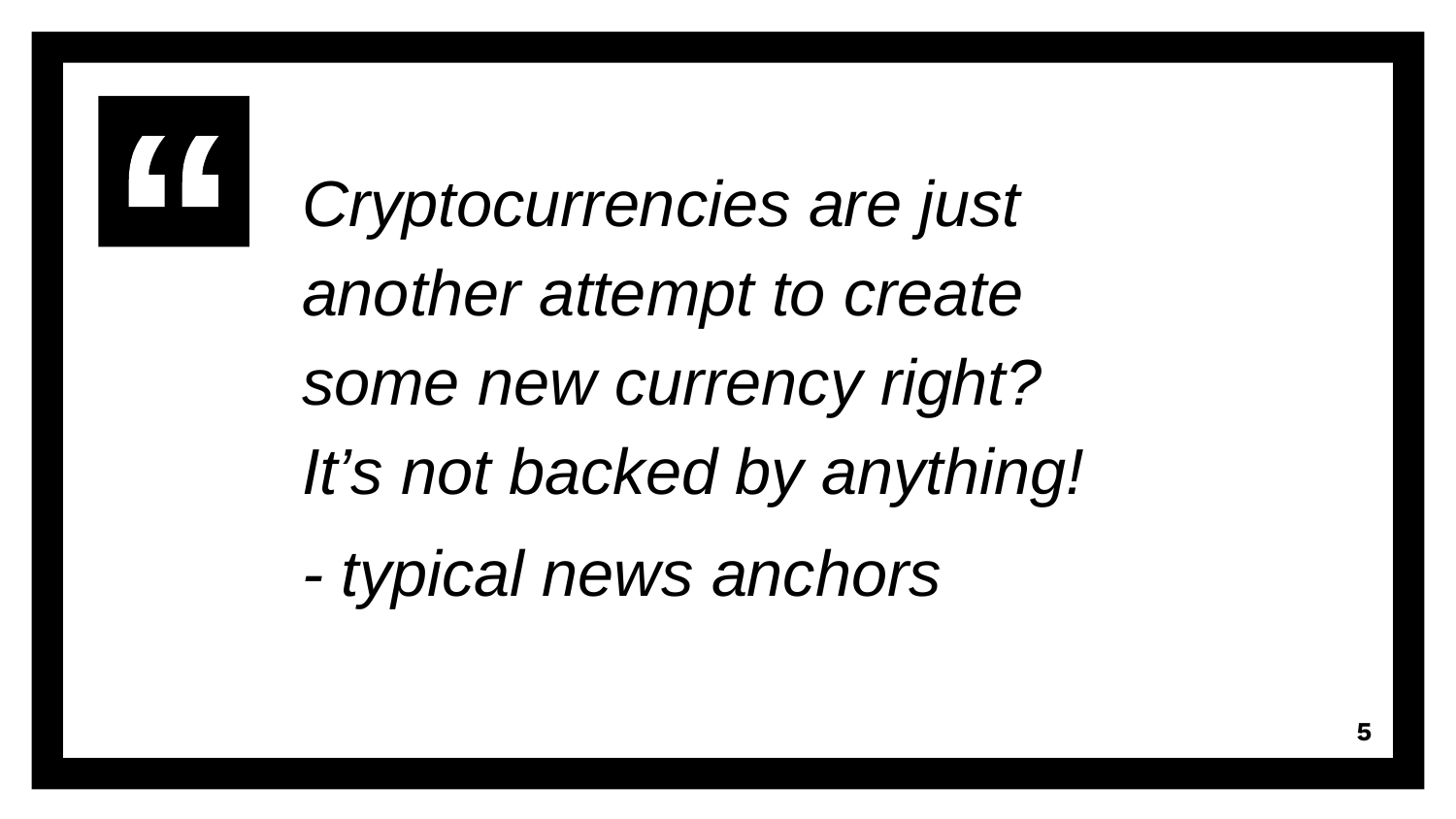

Cryptocurrencies are just another attempt to create some new currency right? It’s not backed by anything!
- typical news anchors
5